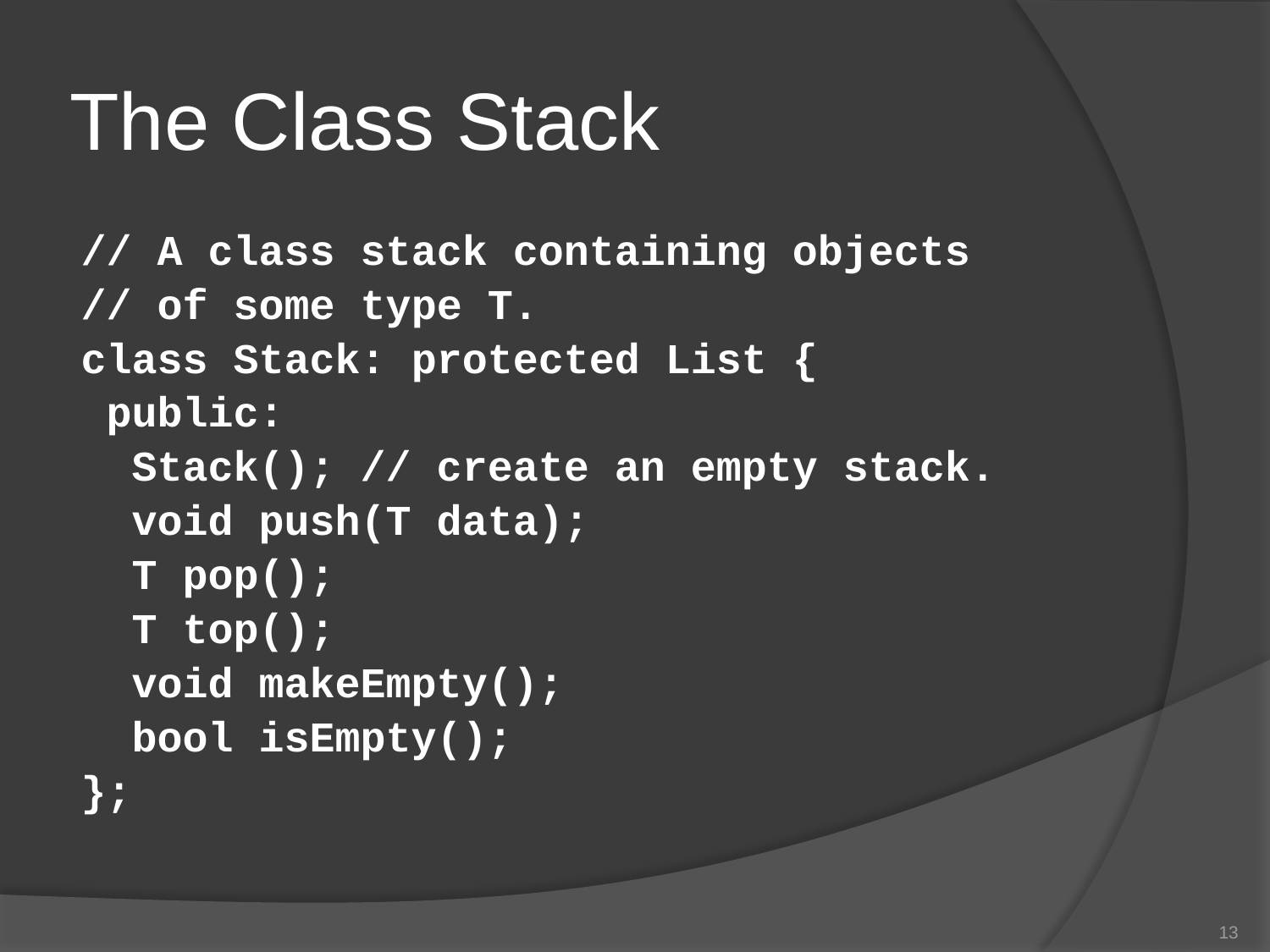

# The Class Stack
// A class stack containing objects
// of some type T.
class Stack: protected List {
 public:
  Stack(); // create an empty stack.
  void push(T data);
  T pop();
  T top();
  void makeEmpty();
  bool isEmpty();
};
13